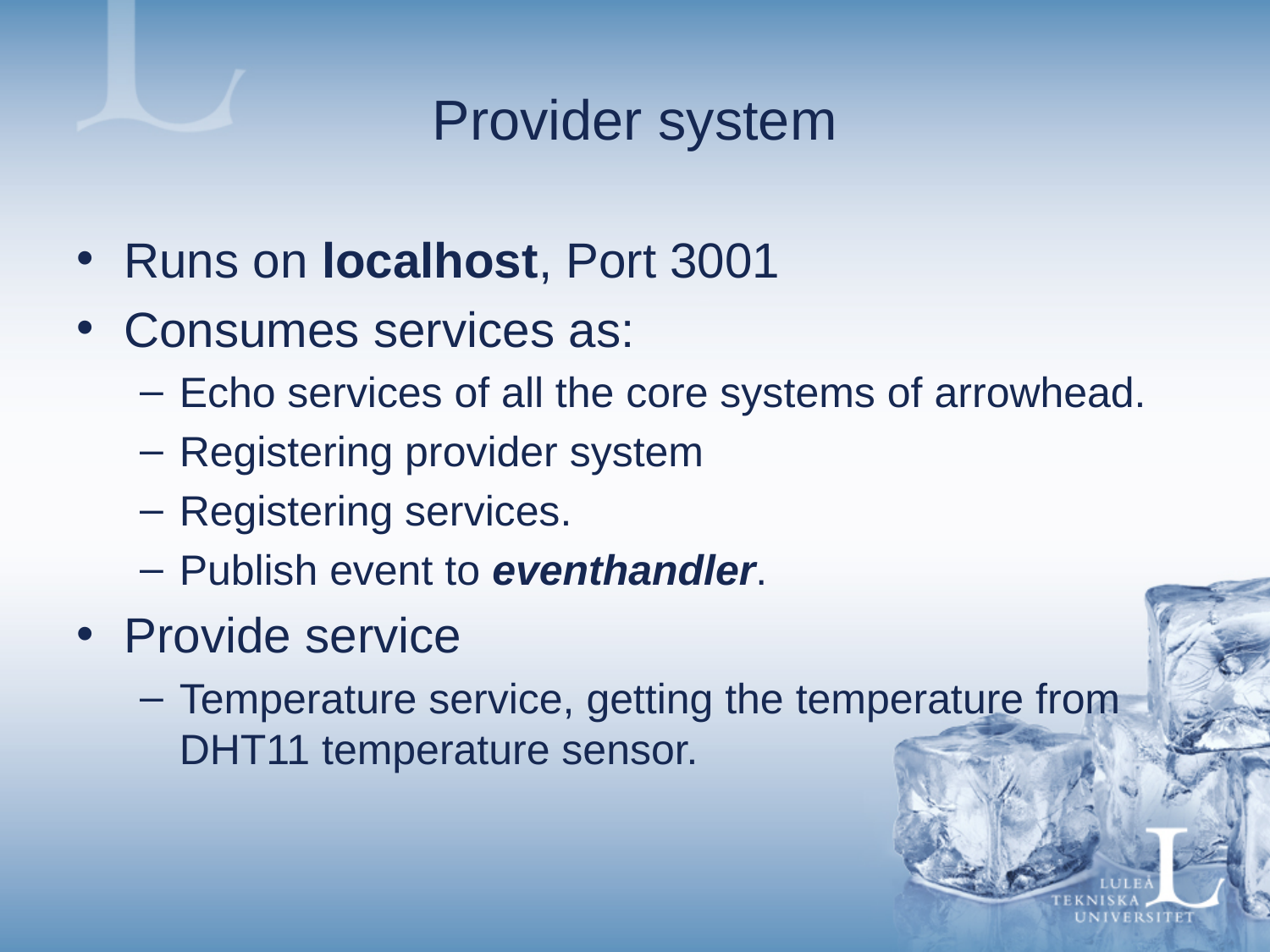

# Provider system
Runs on localhost, Port 3001
Consumes services as:
Echo services of all the core systems of arrowhead.
Registering provider system
Registering services.
Publish event to eventhandler.
Provide service
Temperature service, getting the temperature from DHT11 temperature sensor.